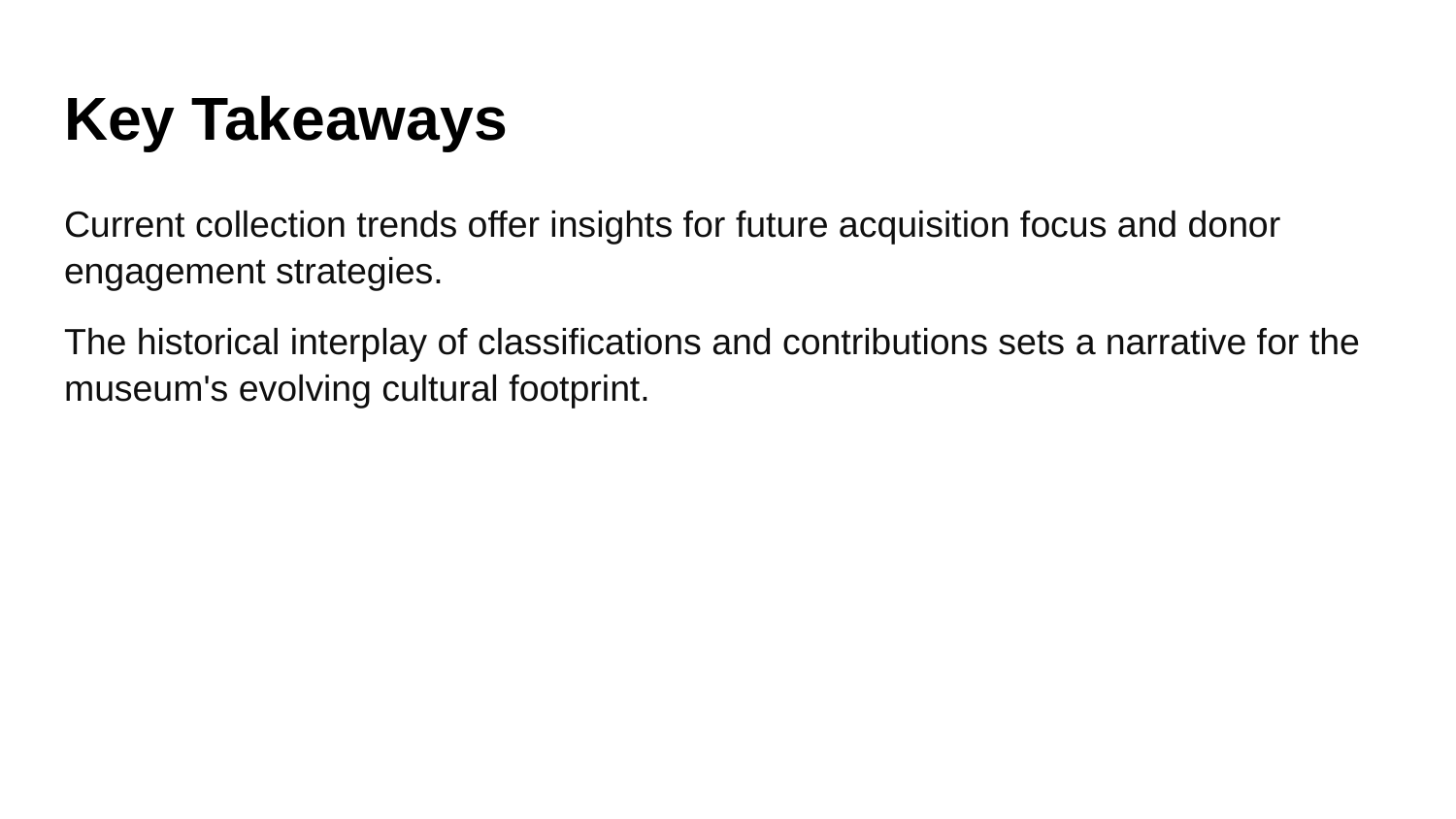

# Key Takeaways
Current collection trends offer insights for future acquisition focus and donor engagement strategies.
The historical interplay of classifications and contributions sets a narrative for the museum's evolving cultural footprint.